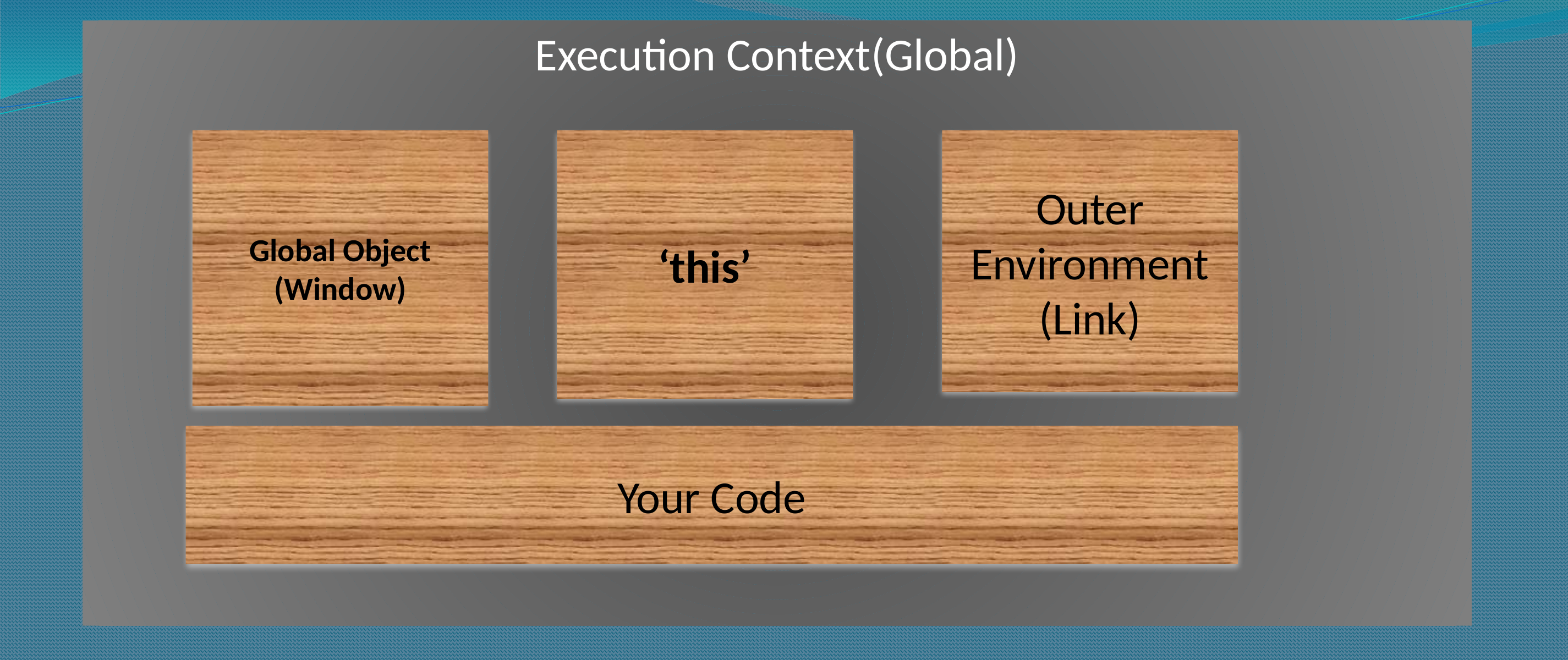

Execution Context(Global)

Global Object
(Window)
‘this’
Outer Environment
(Link)
Your Code